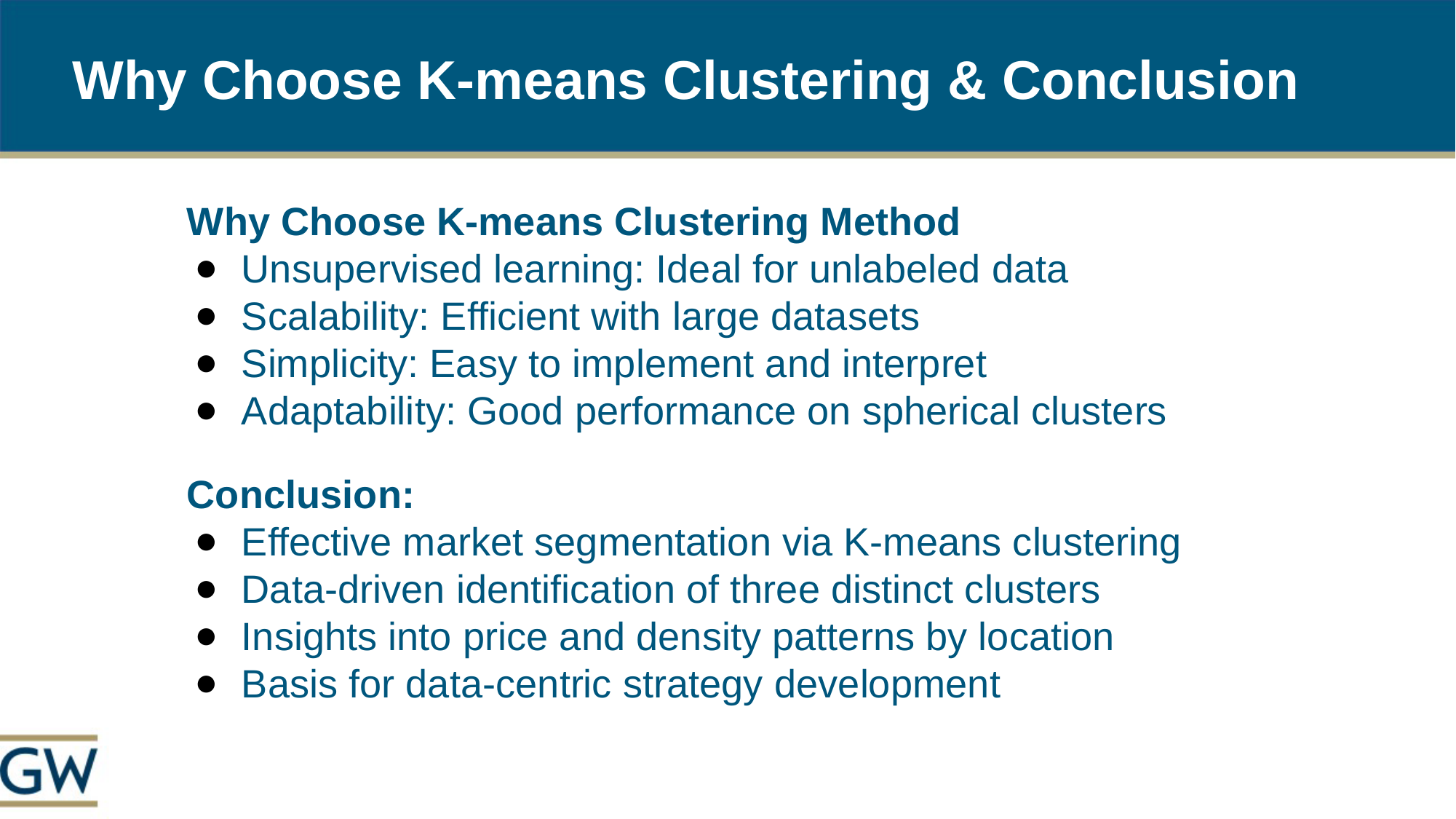

# Why Choose K-means Clustering & Conclusion
Why Choose K-means Clustering Method
Unsupervised learning: Ideal for unlabeled data
Scalability: Efficient with large datasets
Simplicity: Easy to implement and interpret
Adaptability: Good performance on spherical clusters

Conclusion:
Effective market segmentation via K-means clustering
Data-driven identification of three distinct clusters
Insights into price and density patterns by location
Basis for data-centric strategy development